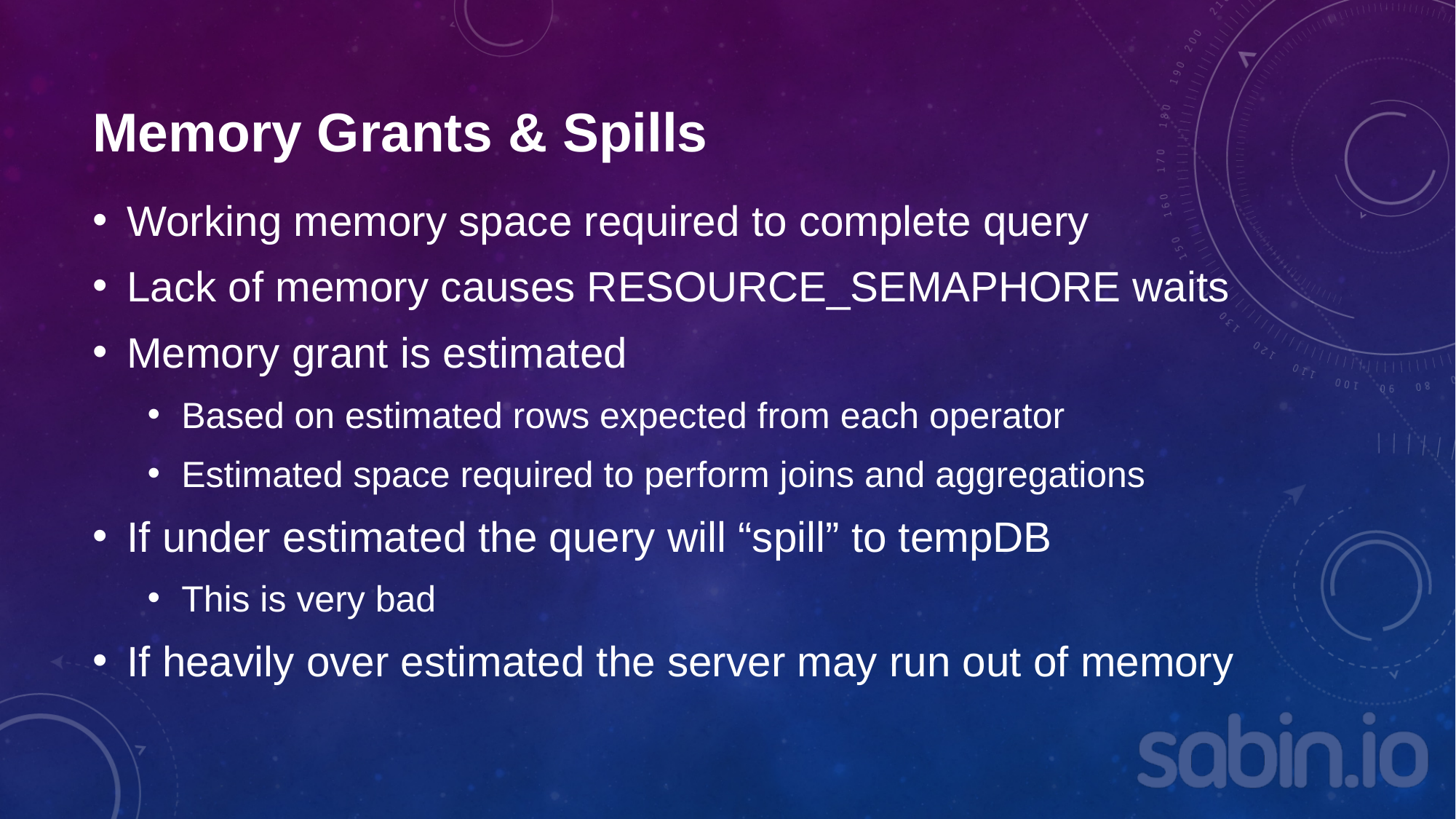

# Memory Grants & Spills
Working memory space required to complete query
Lack of memory causes RESOURCE_SEMAPHORE waits
Memory grant is estimated
Based on estimated rows expected from each operator
Estimated space required to perform joins and aggregations
If under estimated the query will “spill” to tempDB
This is very bad
If heavily over estimated the server may run out of memory